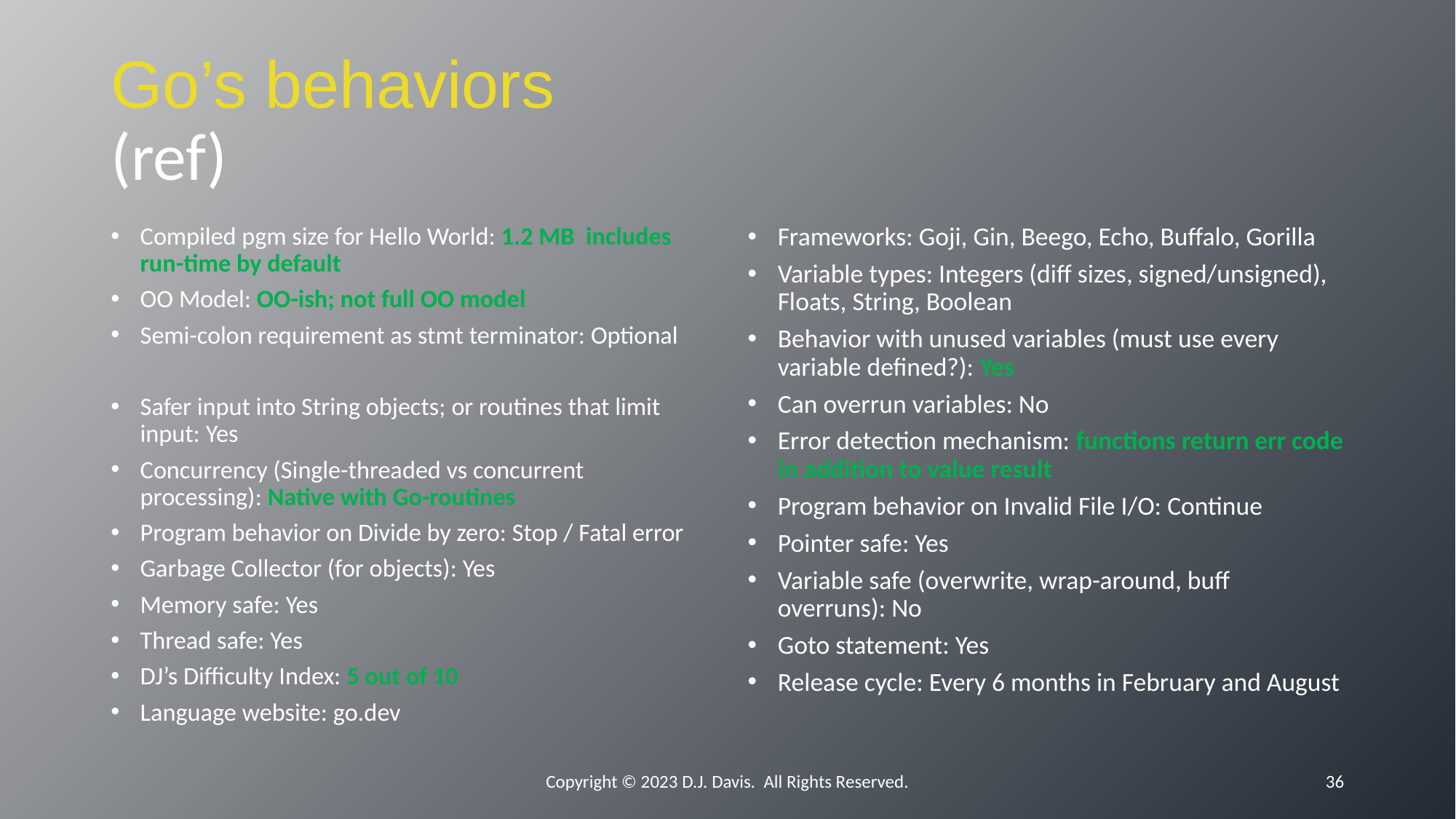

# Go’s behaviors							(ref)
Compiled pgm size for Hello World: 1.2 MB  includes run-time by default
OO Model: OO-ish; not full OO model
Semi-colon requirement as stmt terminator: Optional

Safer input into String objects; or routines that limit input: Yes
Concurrency (Single-threaded vs concurrent processing): Native with Go-routines
Program behavior on Divide by zero: Stop / Fatal error
Garbage Collector (for objects): Yes
Memory safe: Yes
Thread safe: Yes
DJ’s Difficulty Index: 5 out of 10
Language website: go.dev
Frameworks: Goji, Gin, Beego, Echo, Buffalo, Gorilla
Variable types: Integers (diff sizes, signed/unsigned), Floats, String, Boolean
Behavior with unused variables (must use every variable defined?): Yes
Can overrun variables: No
Error detection mechanism: functions return err code in addition to value result
Program behavior on Invalid File I/O: Continue
Pointer safe: Yes
Variable safe (overwrite, wrap-around, buff overruns): No
Goto statement: Yes
Release cycle: Every 6 months in February and August
Copyright © 2023 D.J. Davis.  All Rights Reserved.
36